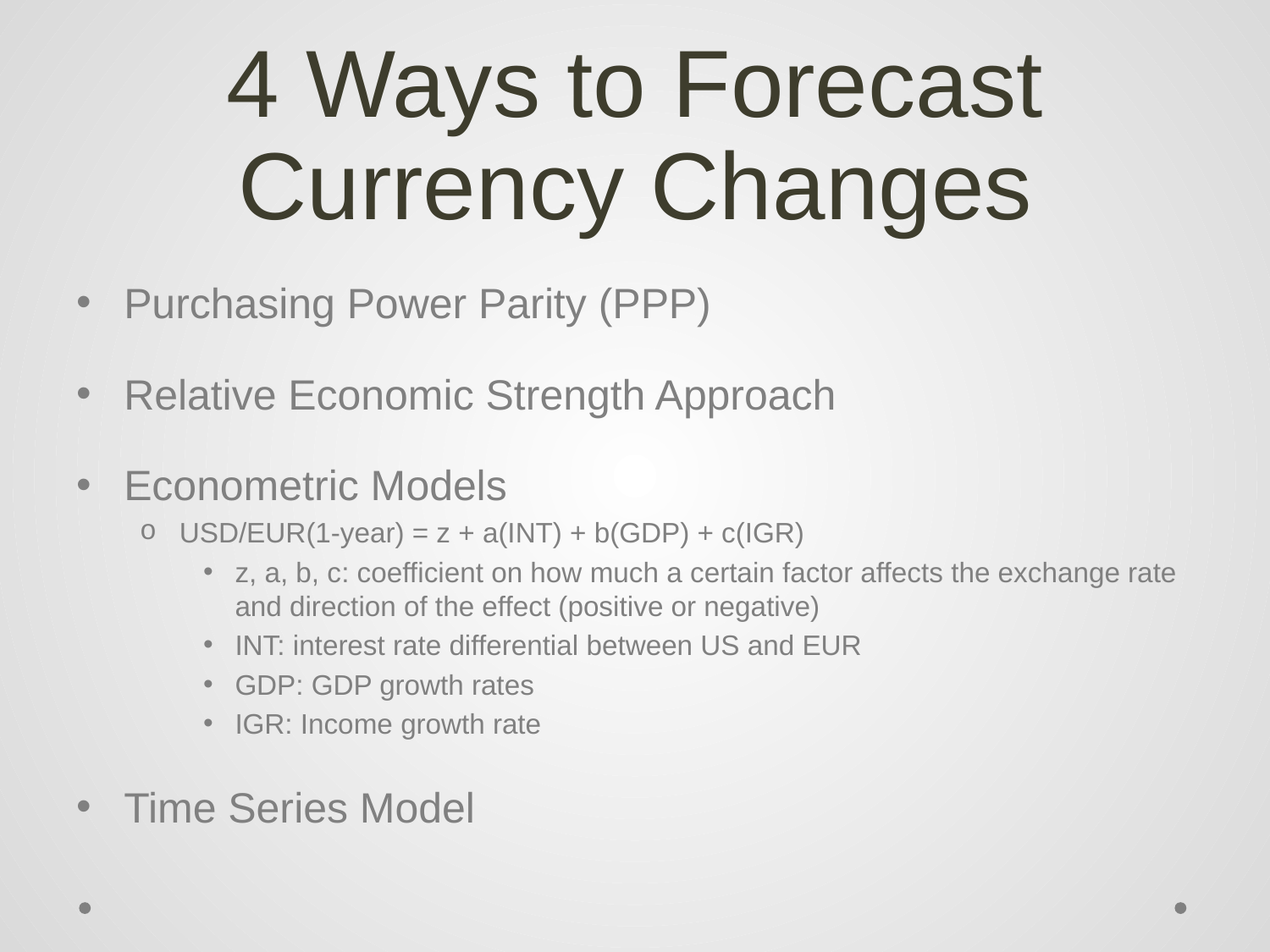

# 4 Ways to Forecast Currency Changes
Purchasing Power Parity (PPP)

Relative Economic Strength Approach

Econometric Models
USD/EUR(1-year) = z + a(INT) + b(GDP) + c(IGR)
z, a, b, c: coefficient on how much a certain factor affects the exchange rate and direction of the effect (positive or negative)
INT: interest rate differential between US and EUR
GDP: GDP growth rates
IGR: Income growth rate

Time Series Model